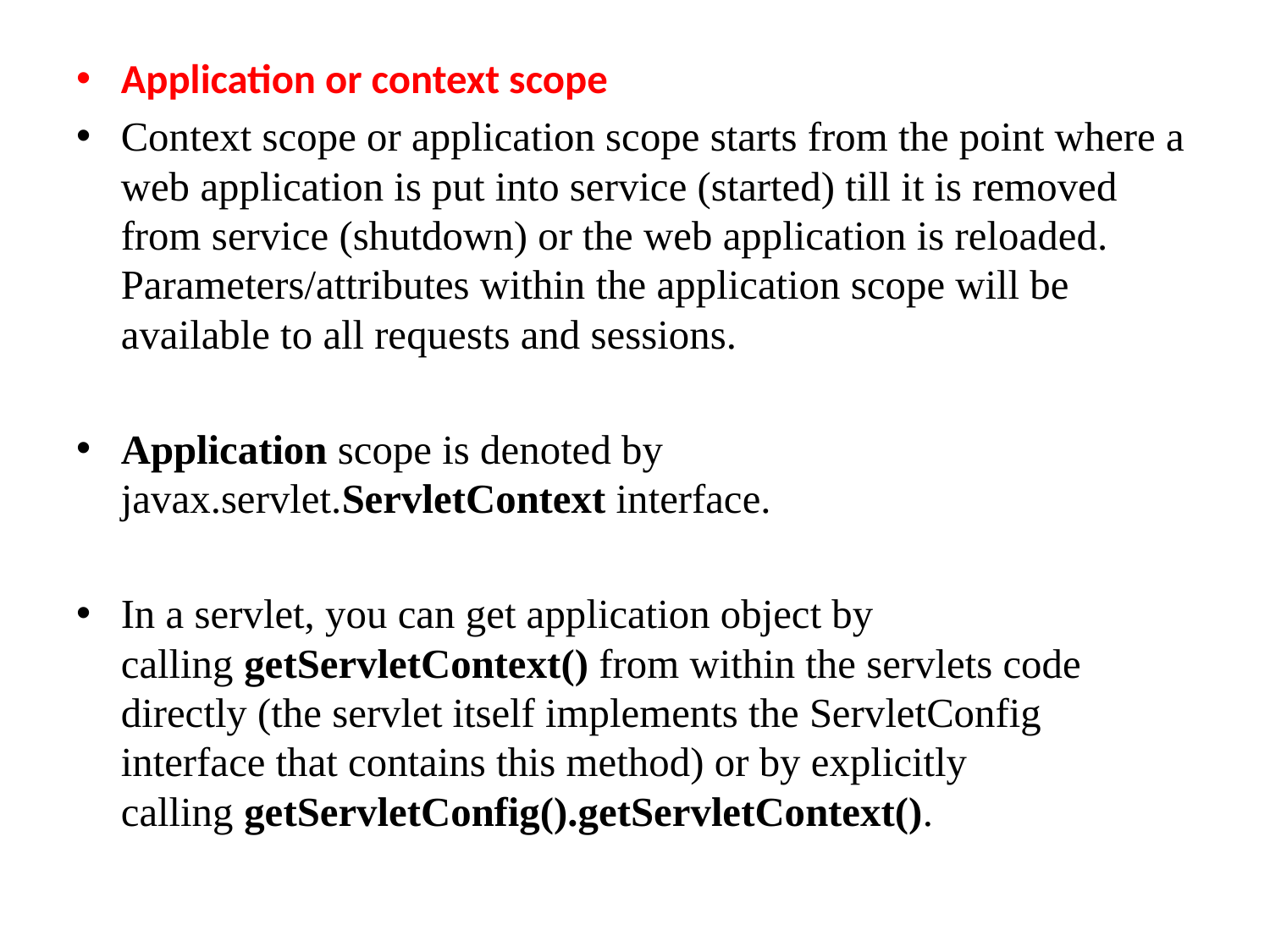

Application or context scope
Context scope or application scope starts from the point where a web application is put into service (started) till it is removed from service (shutdown) or the web application is reloaded. Parameters/attributes within the application scope will be available to all requests and sessions.

Application scope is denoted by javax.servlet.ServletContext interface.

In a servlet, you can get application object by calling getServletContext() from within the servlets code directly (the servlet itself implements the ServletConfig interface that contains this method) or by explicitly calling getServletConfig().getServletContext().